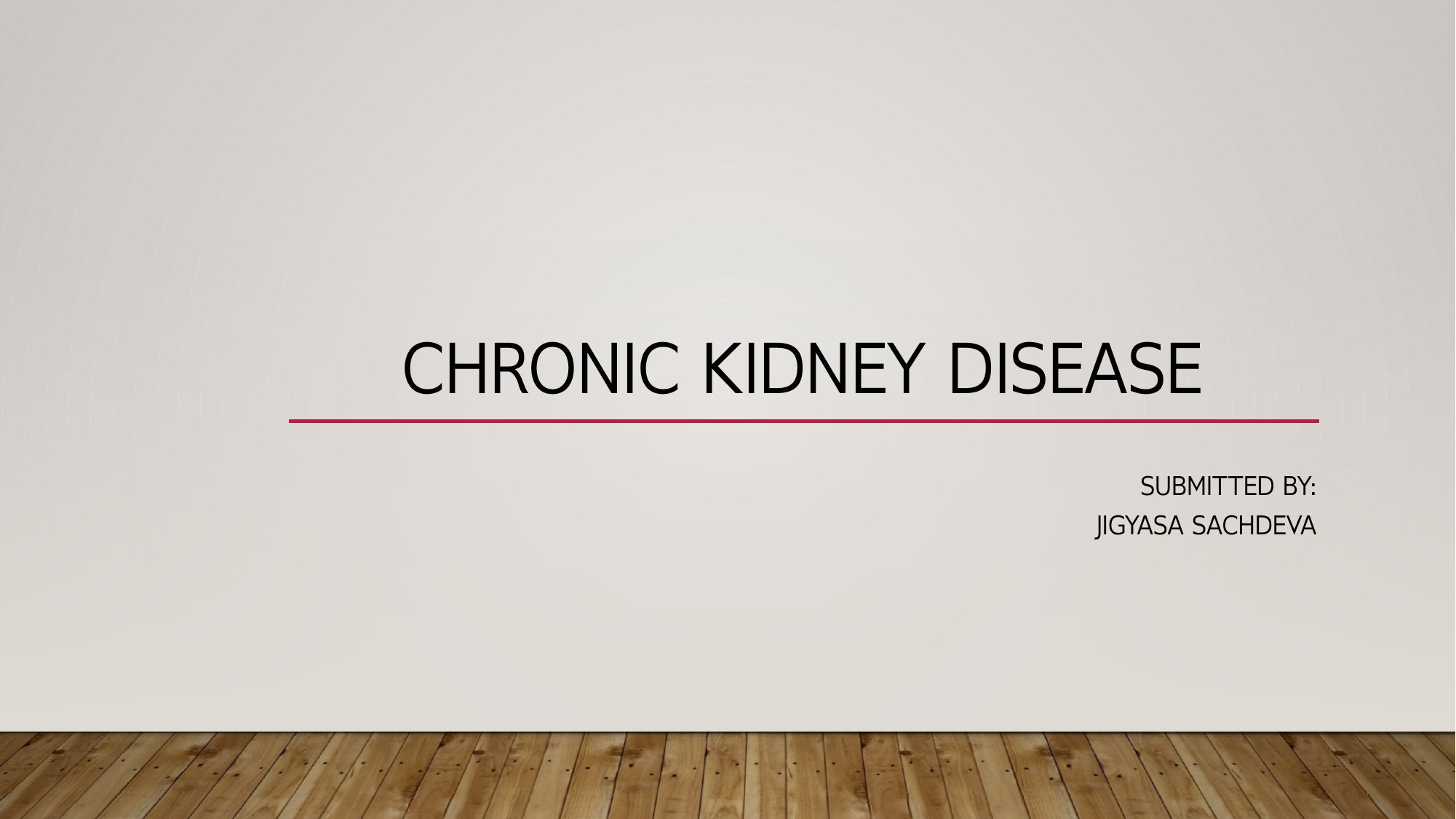

# CHRONIC KIDNEY DISEASE
SUBMITTED BY:
JIGYASA SACHDEVA